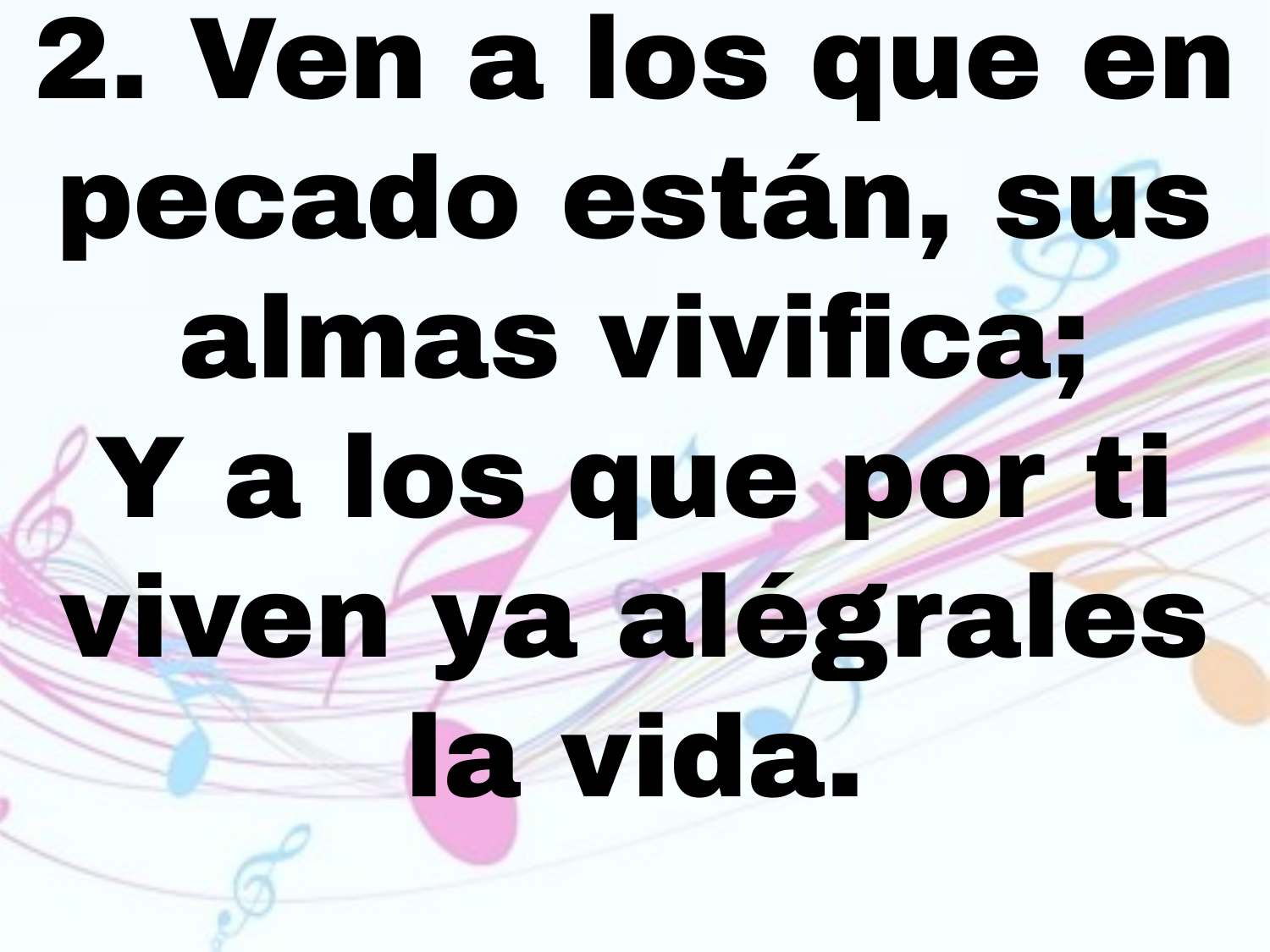

2. Ven a los que en pecado están, sus
almas vivifica;
Y a los que por ti viven ya alégrales la vida.